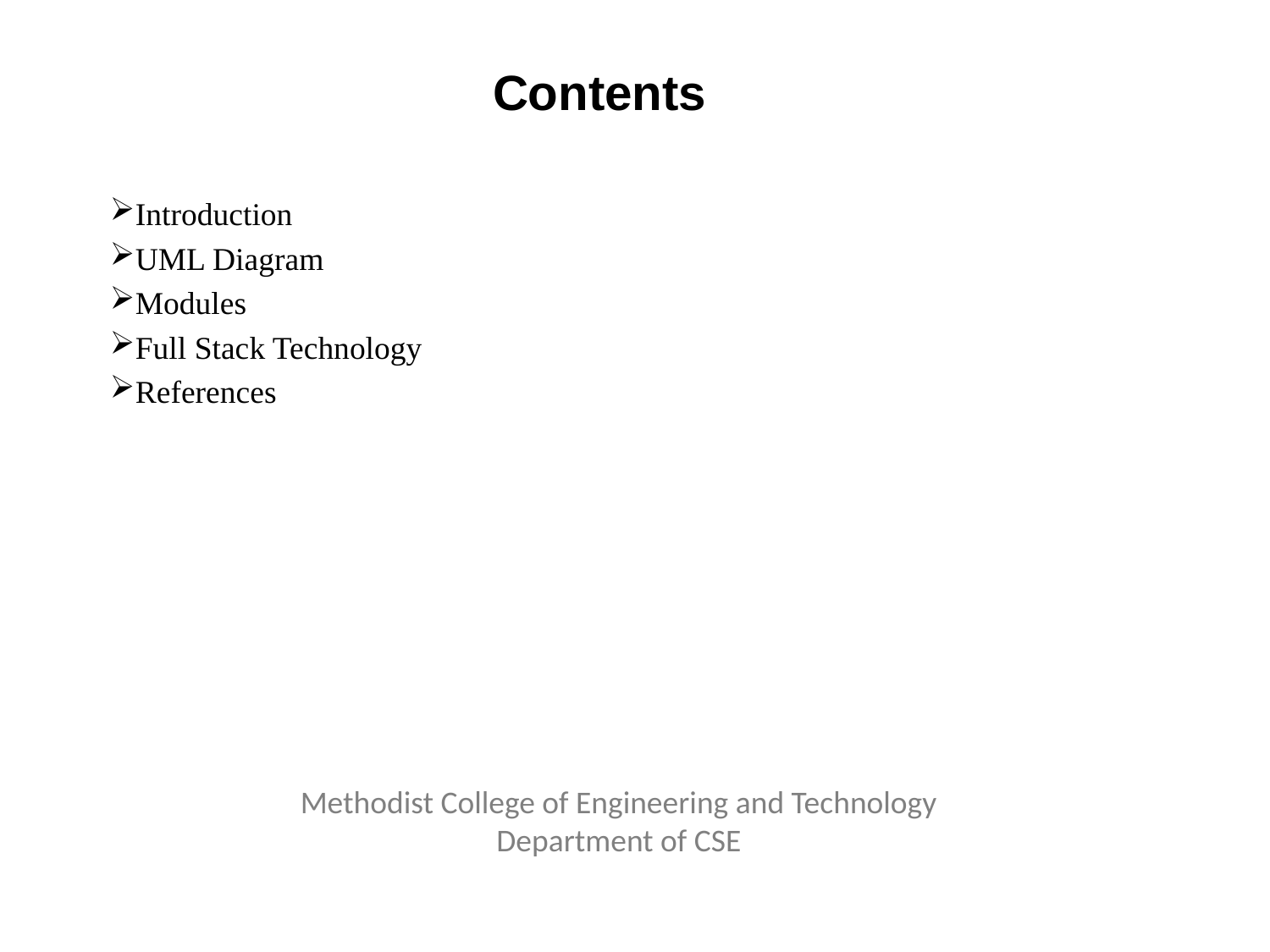

# Contents

Introduction
UML Diagram
Modules
Full Stack Technology
References
Methodist College of Engineering and Technology Department of CSE